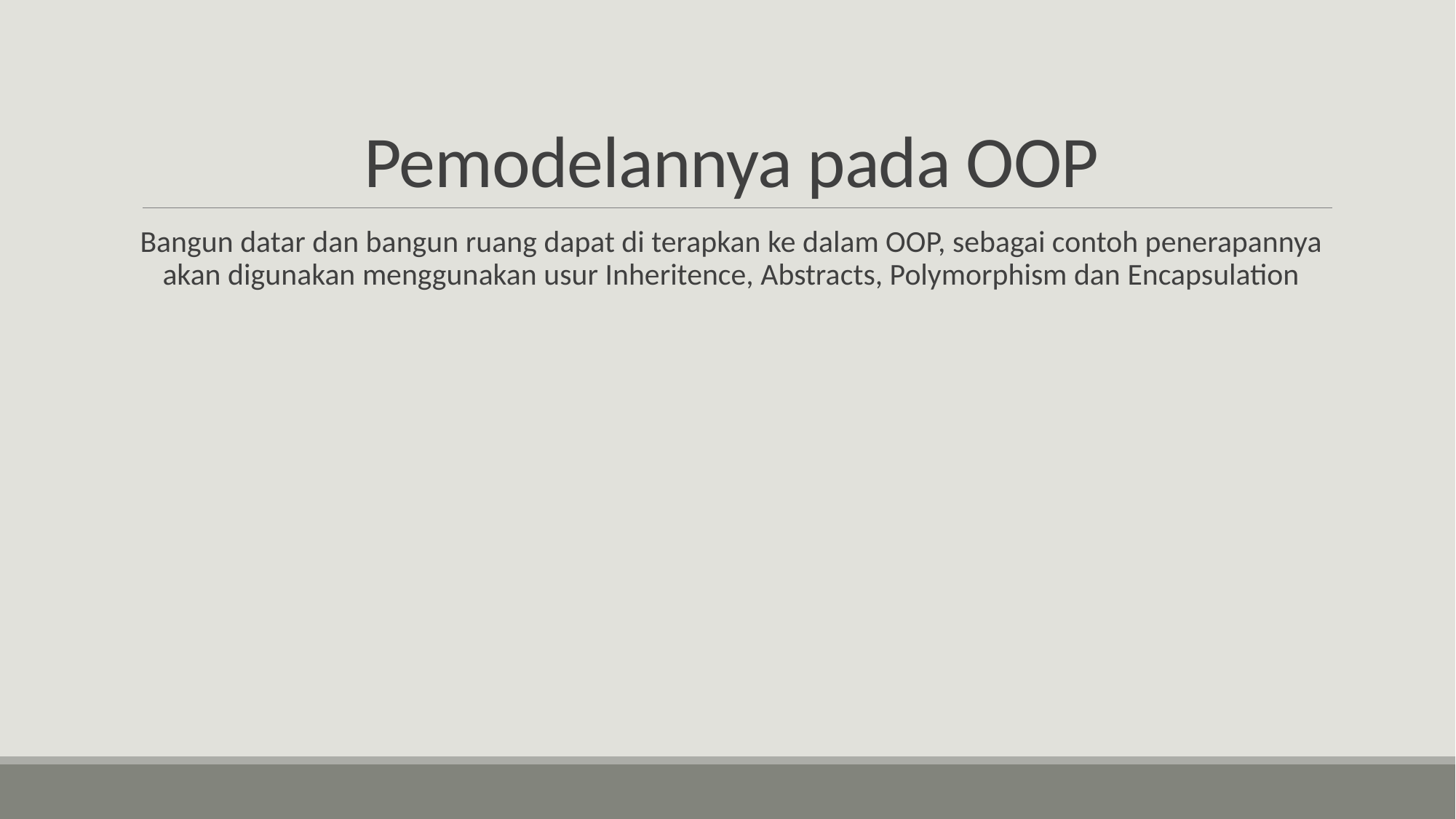

# Pemodelannya pada OOP
Bangun datar dan bangun ruang dapat di terapkan ke dalam OOP, sebagai contoh penerapannya akan digunakan menggunakan usur Inheritence, Abstracts, Polymorphism dan Encapsulation